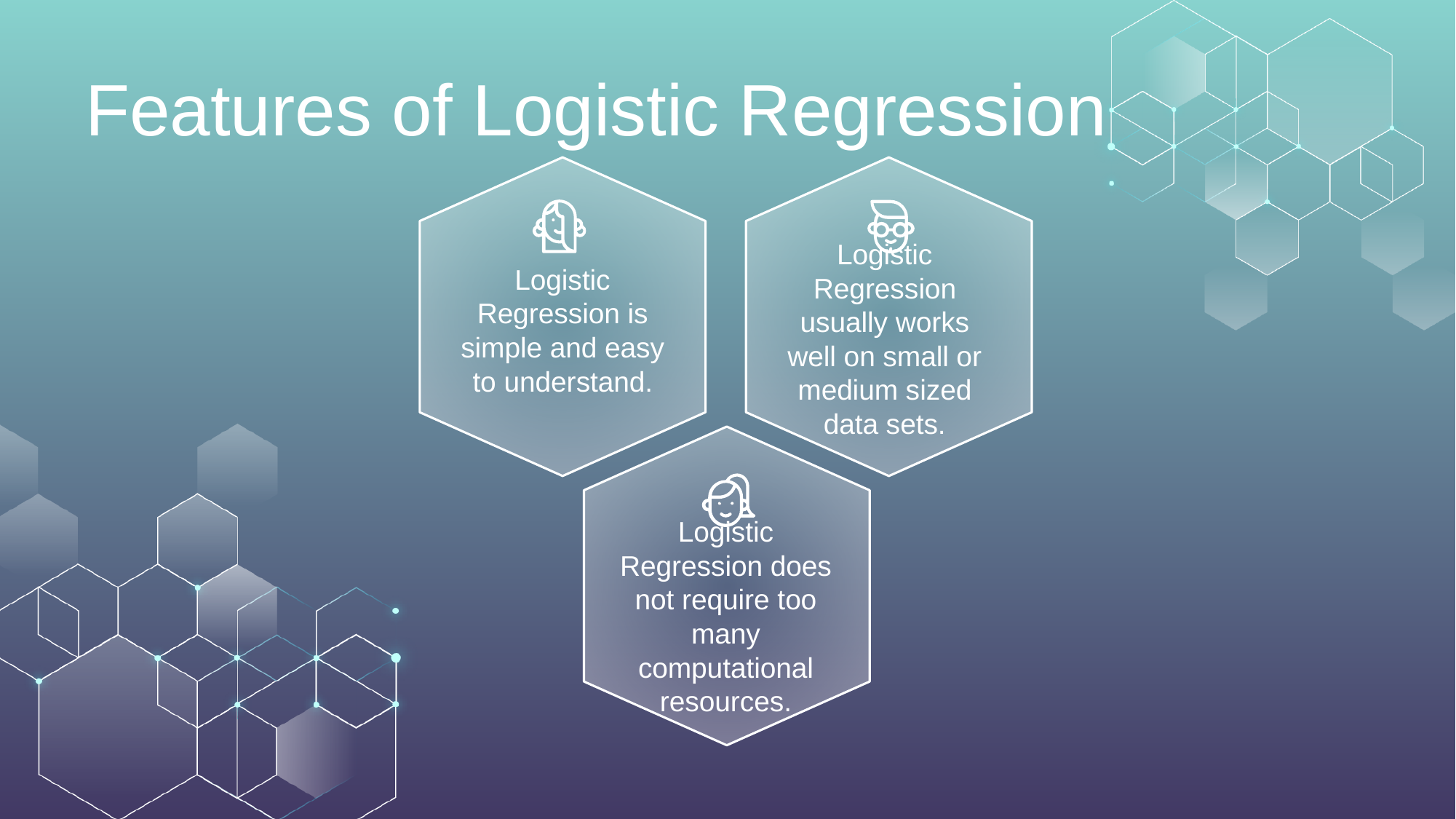

# Features of Logistic Regression

Logistic Regression is simple and easy to understand.
Logistic Regression usually works well on small or medium sized data sets.

Logistic Regression does not require too many computational resources.